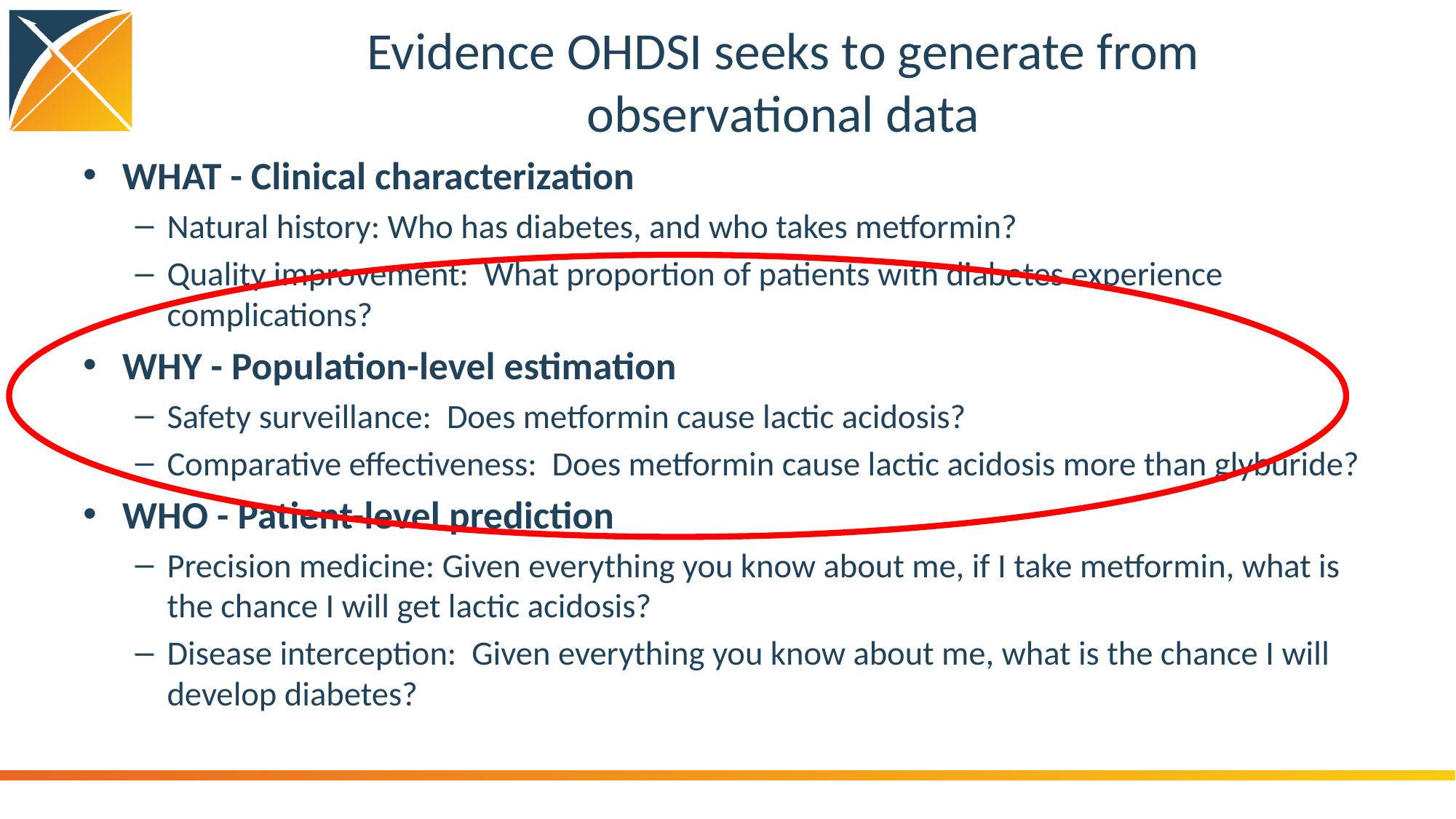

# Evidence OHDSI seeks to generate from observational data
WHAT - Clinical characterization
Natural history: Who has diabetes, and who takes metformin?
Quality improvement:  What proportion of patients with diabetes experience complications?
WHY - Population-level estimation
Safety surveillance:  Does metformin cause lactic acidosis?
Comparative effectiveness:  Does metformin cause lactic acidosis more than glyburide?
WHO - Patient-level prediction
Precision medicine: Given everything you know about me, if I take metformin, what is the chance I will get lactic acidosis?
Disease interception:  Given everything you know about me, what is the chance I will develop diabetes?